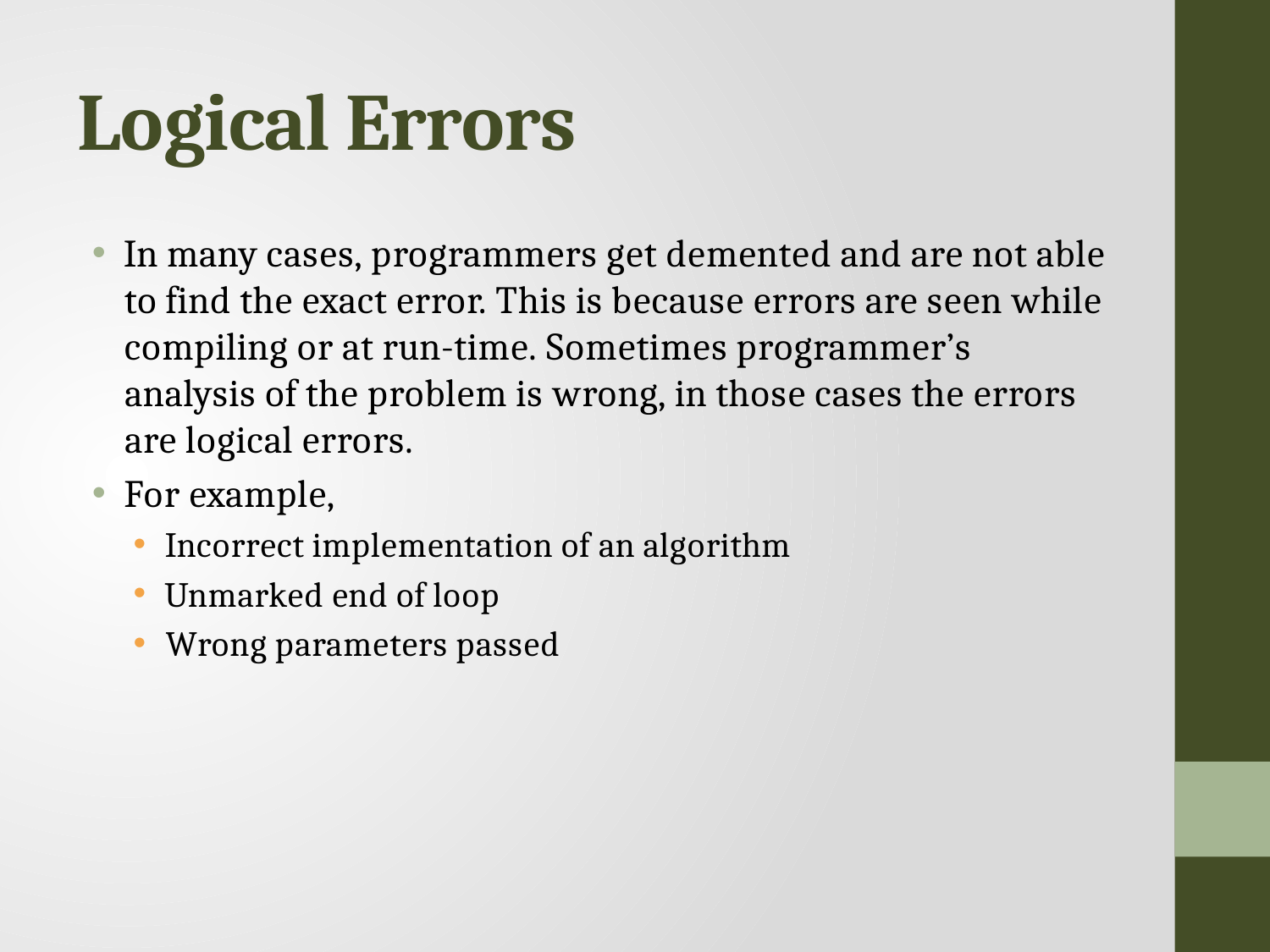

# Logical Errors
In many cases, programmers get demented and are not able to find the exact error. This is because errors are seen while compiling or at run-time. Sometimes programmer’s analysis of the problem is wrong, in those cases the errors are logical errors.
For example,
Incorrect implementation of an algorithm
Unmarked end of loop
Wrong parameters passed